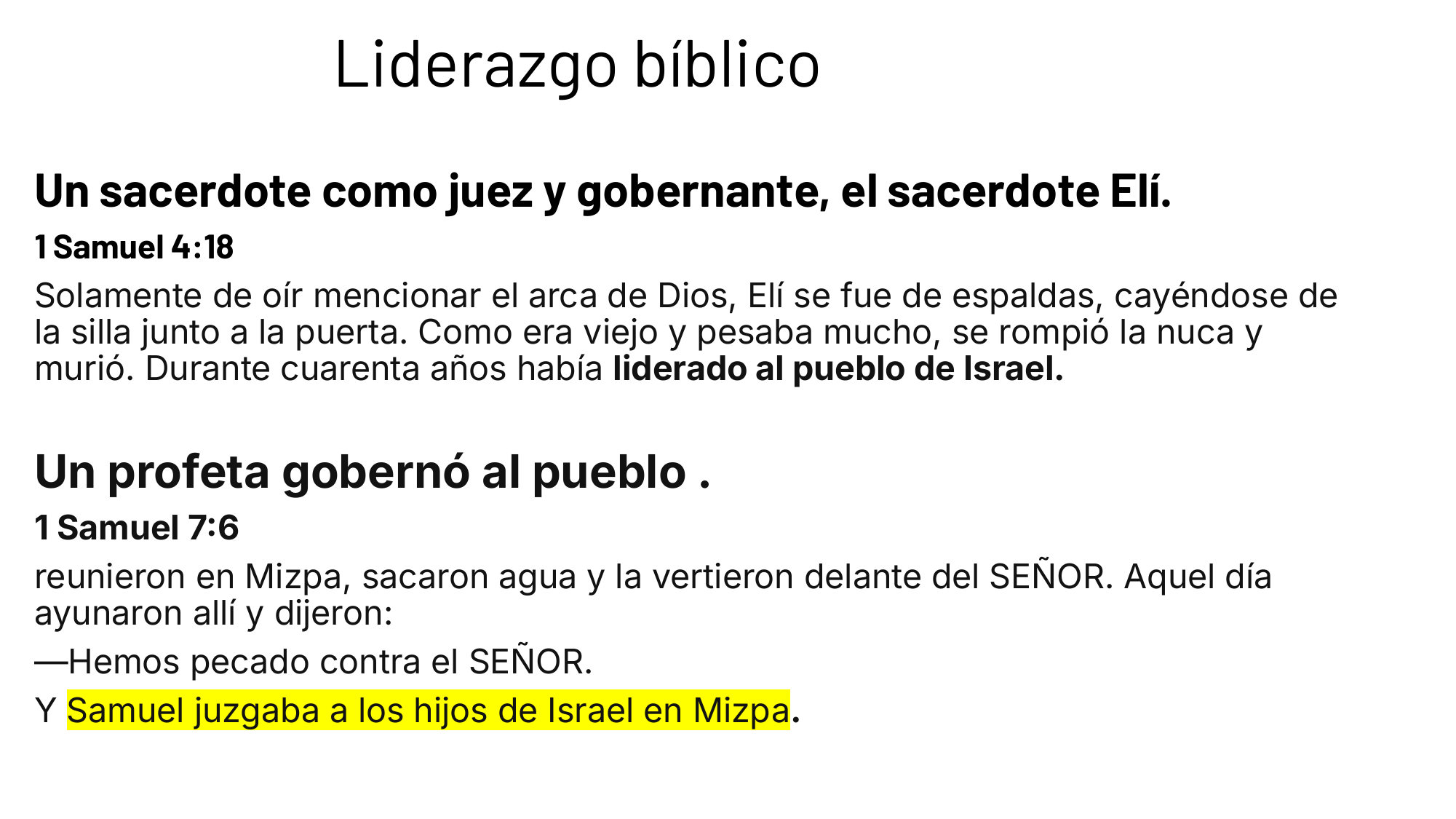

# Liderazgo bíblico
Un sacerdote como juez y gobernante, el sacerdote Elí.
1 Samuel 4:18
Solamente de oír mencionar el arca de Dios, Elí se fue de espaldas, cayéndose de la silla junto a la puerta. Como era viejo y pesaba mucho, se rompió la nuca y murió. Durante cuarenta años había liderado al pueblo de Israel.

Un profeta gobernó al pueblo .
1 Samuel 7:6
reunieron en Mizpa, sacaron agua y la vertieron delante del SEÑOR. Aquel día ayunaron allí y dijeron:
—Hemos pecado contra el SEÑOR.
Y Samuel juzgaba a los hijos de Israel en Mizpa.